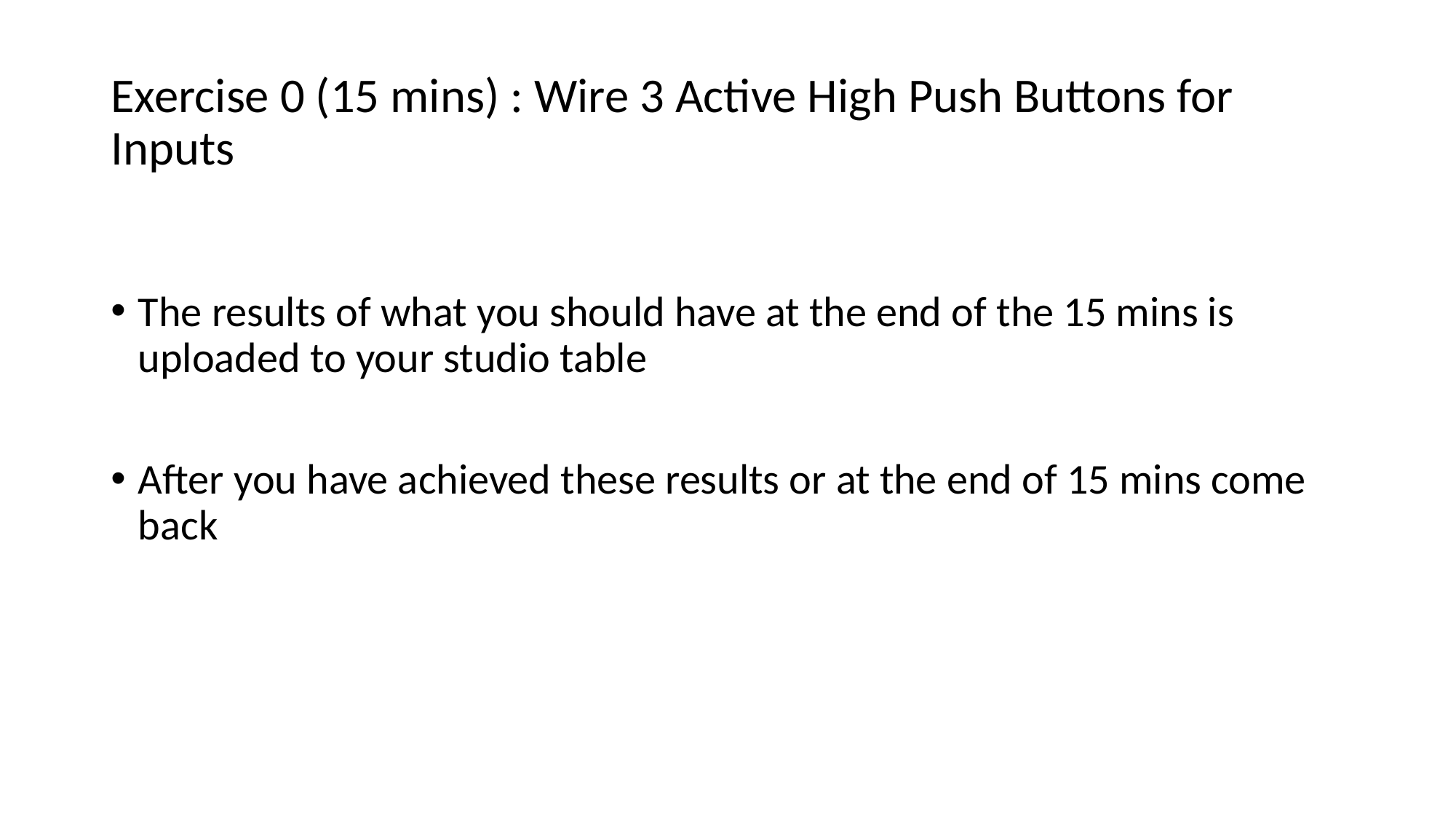

# Exercise 0 (15 mins) : Wire 3 Active High Push Buttons for Inputs

The results of what you should have at the end of the 15 mins is uploaded to your studio table

After you have achieved these results or at the end of 15 mins come back